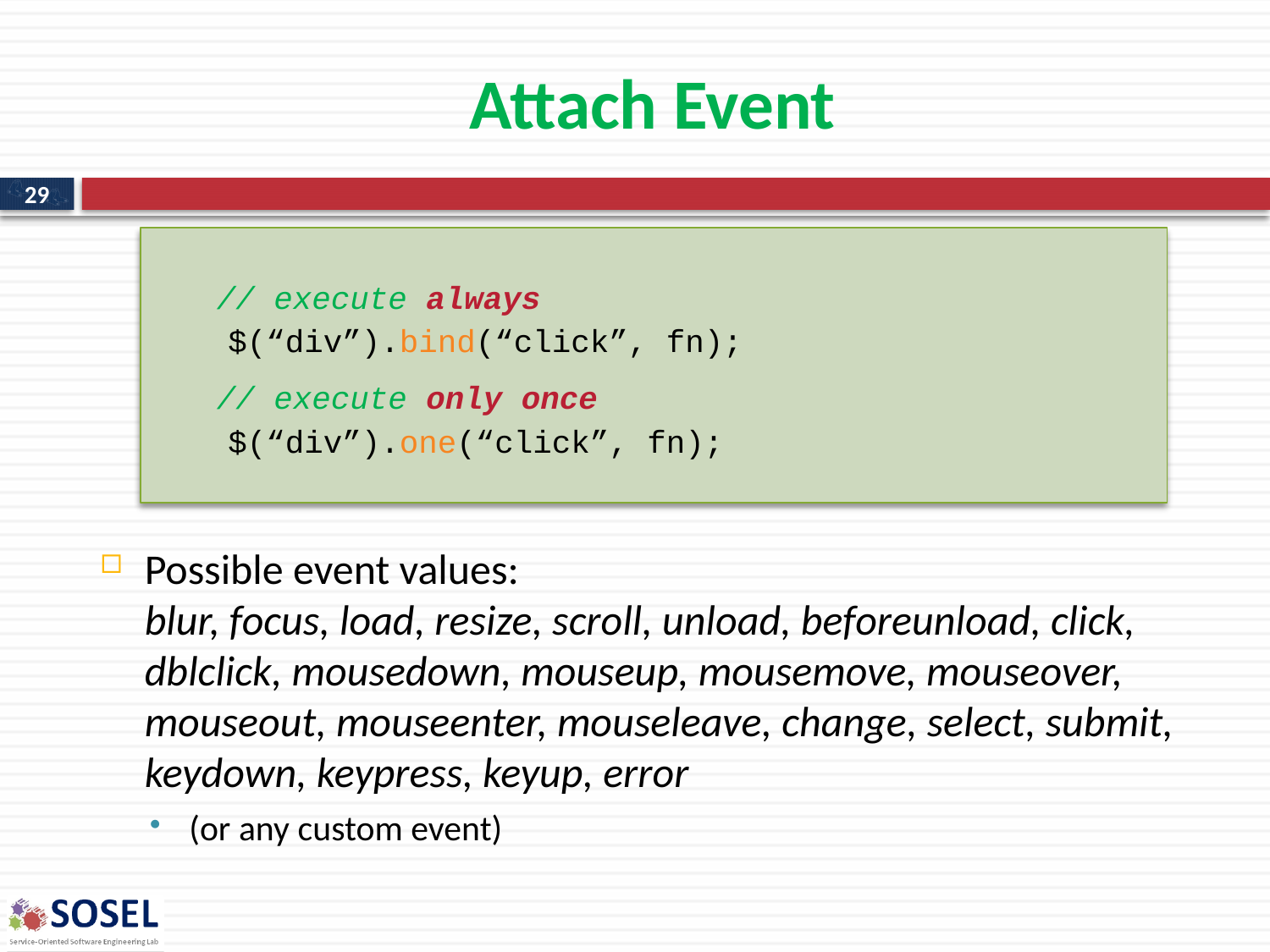

# Attach Event

29
// execute always
$(“div”).bind(“click”, fn);
// execute only once
$(“div”).one(“click”, fn);
Possible event values:
blur, focus, load, resize, scroll, unload, beforeunload, click, dblclick, mousedown, mouseup, mousemove, mouseover, mouseout, mouseenter, mouseleave, change, select, submit, keydown, keypress, keyup, error
(or any custom event)